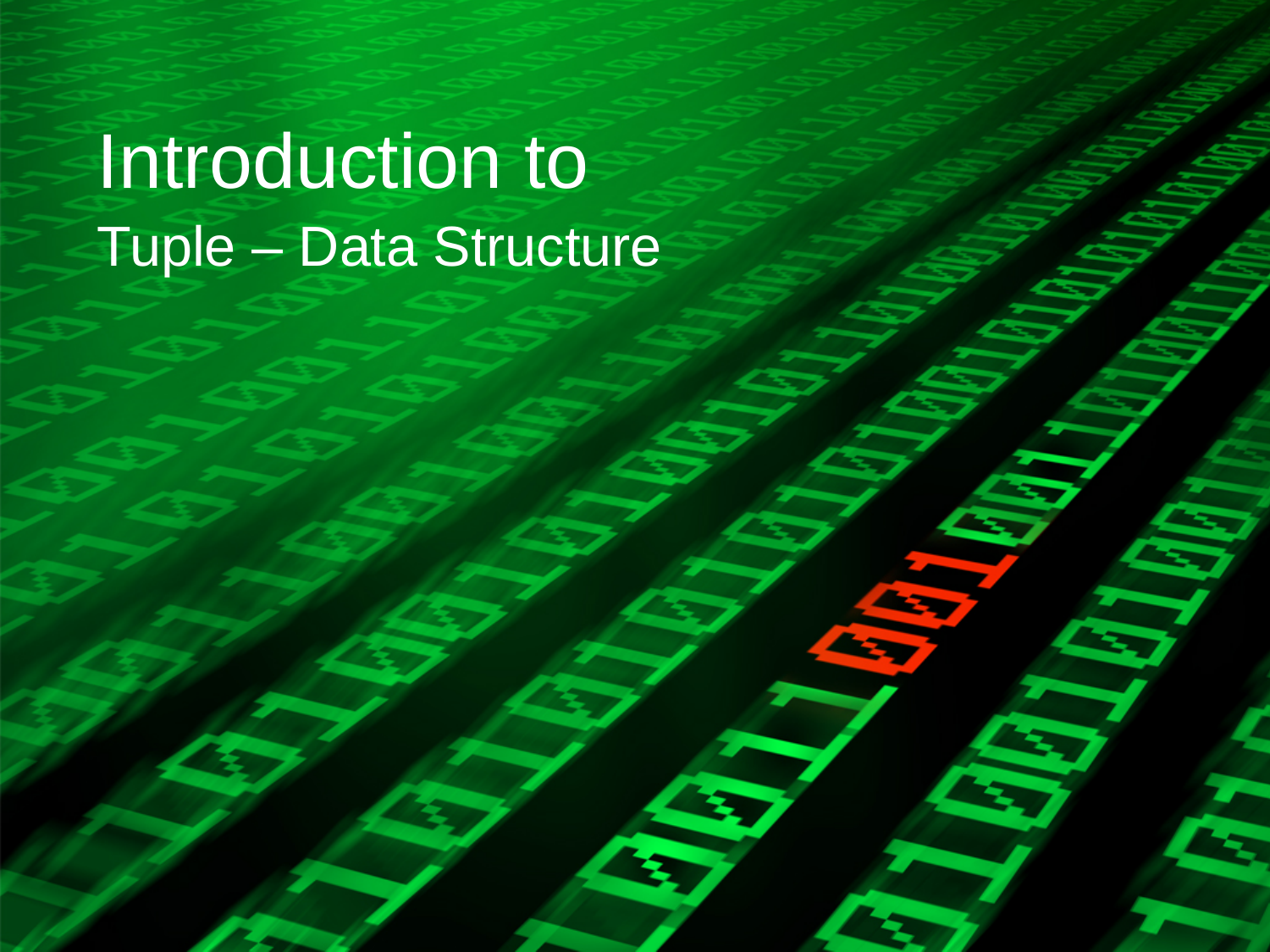

# Introduction to
Tuple – Data Structure